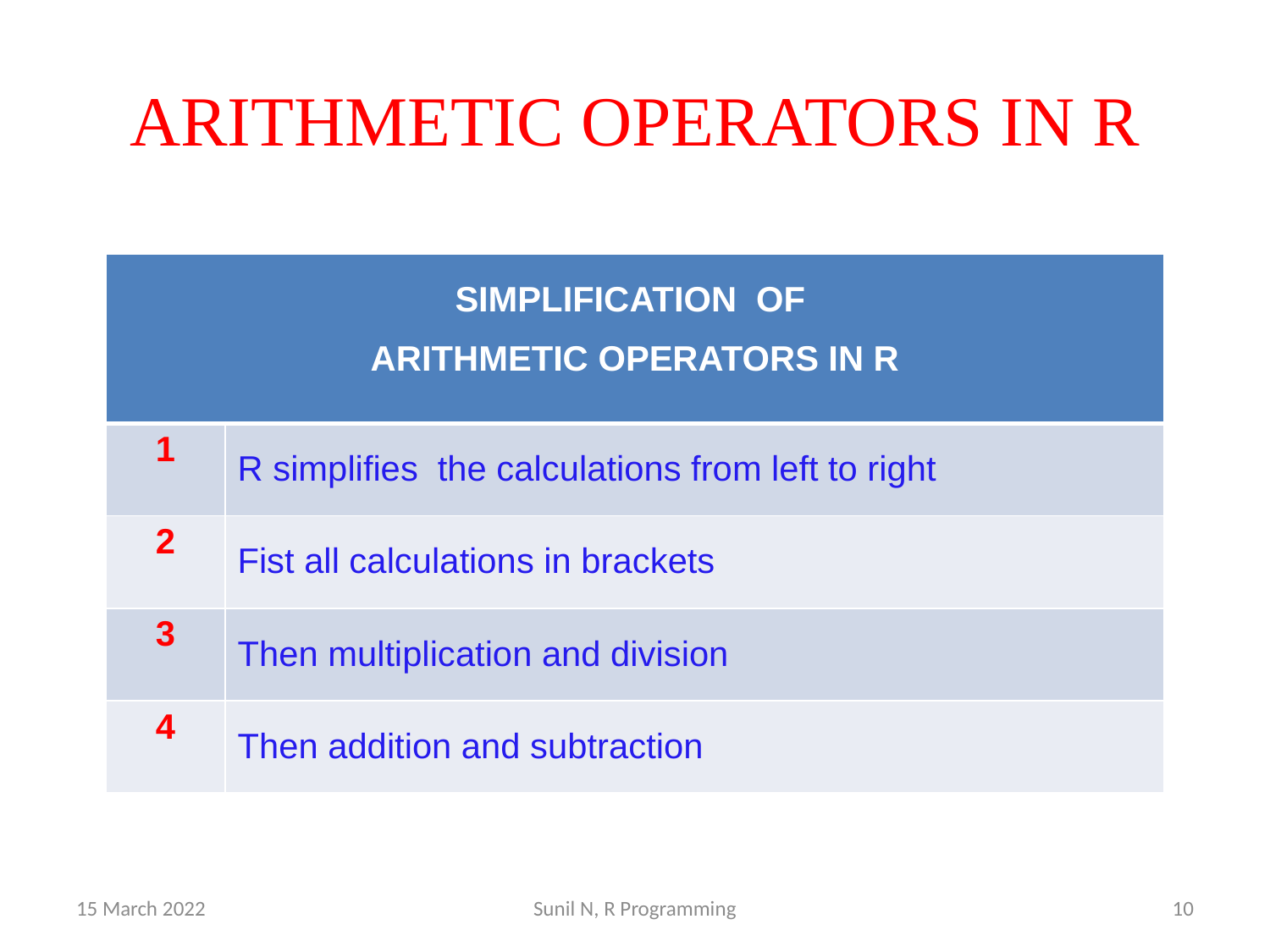

# ARITHMETIC OPERATORS IN R
| SIMPLIFICATION OF ARITHMETIC OPERATORS IN R |  |
| --- | --- |
| 1 | R simplifies the calculations from left to right |
| 2 | Fist all calculations in brackets |
| 3 | Then multiplication and division |
| 4 | Then addition and subtraction |
15 March 2022
Sunil N, R Programming
10